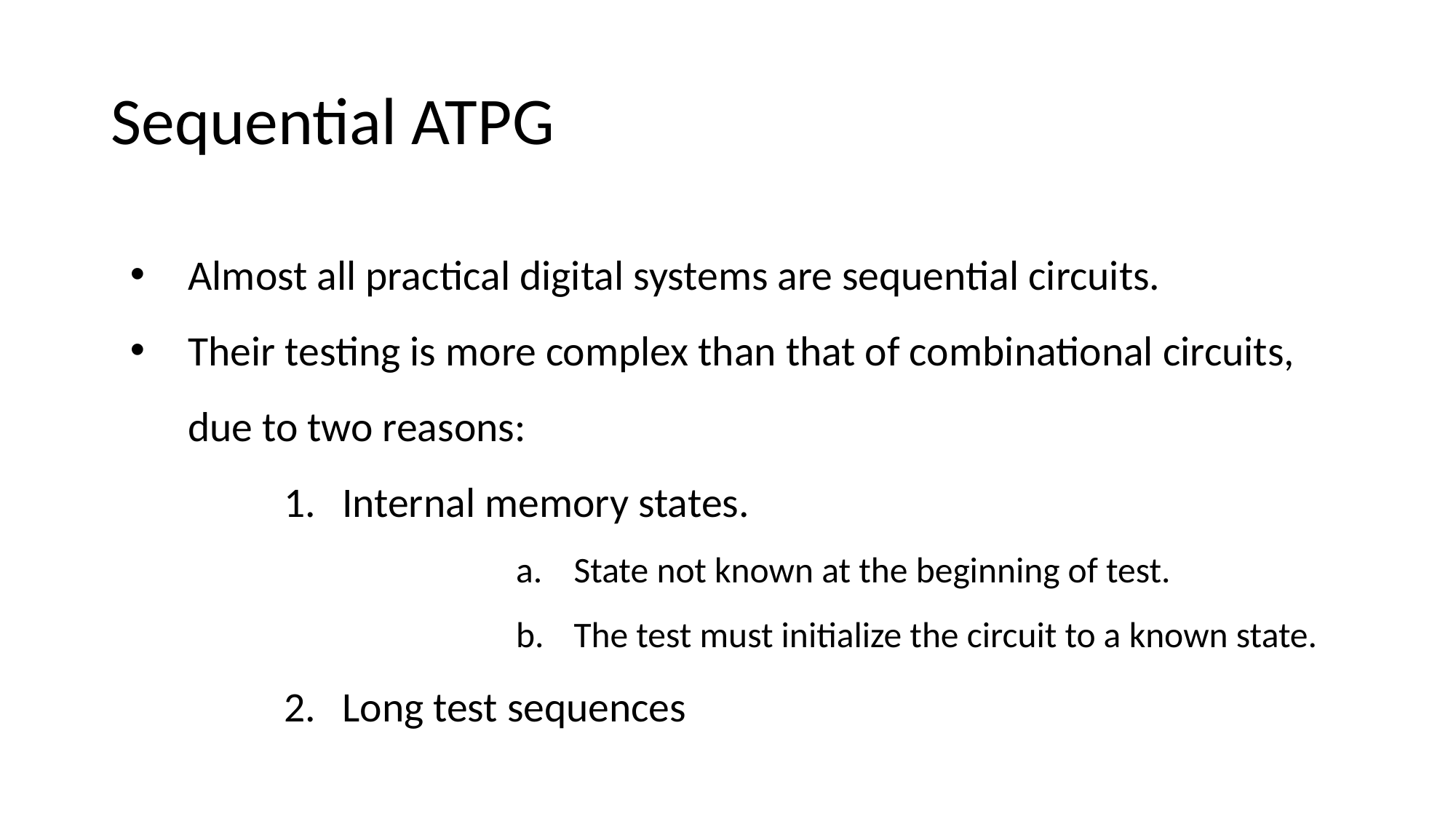

Sequential ATPG
Almost all practical digital systems are sequential circuits.
Their testing is more complex than that of combinational circuits, due to two reasons:
Internal memory states.
State not known at the beginning of test.
The test must initialize the circuit to a known state.
Long test sequences